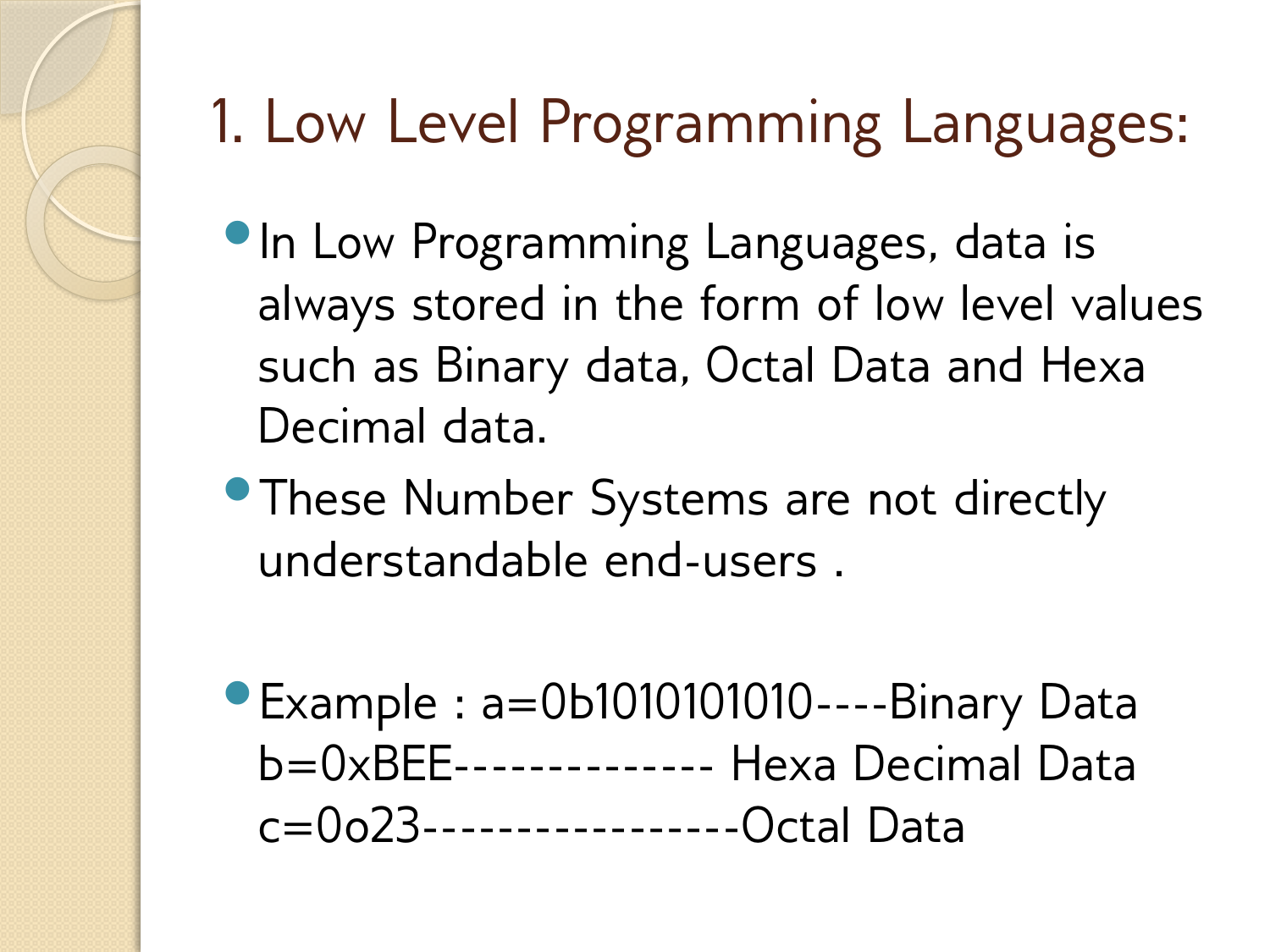

# 1. Low Level Programming Languages:
In Low Programming Languages, data is always stored in the form of low level values such as Binary data, Octal Data and Hexa Decimal data.
These Number Systems are not directly understandable end-users .

Example : a=0b1010101010----Binary Data b=0xBEE-------------- Hexa Decimal Data c=0o23-----------------Octal Data